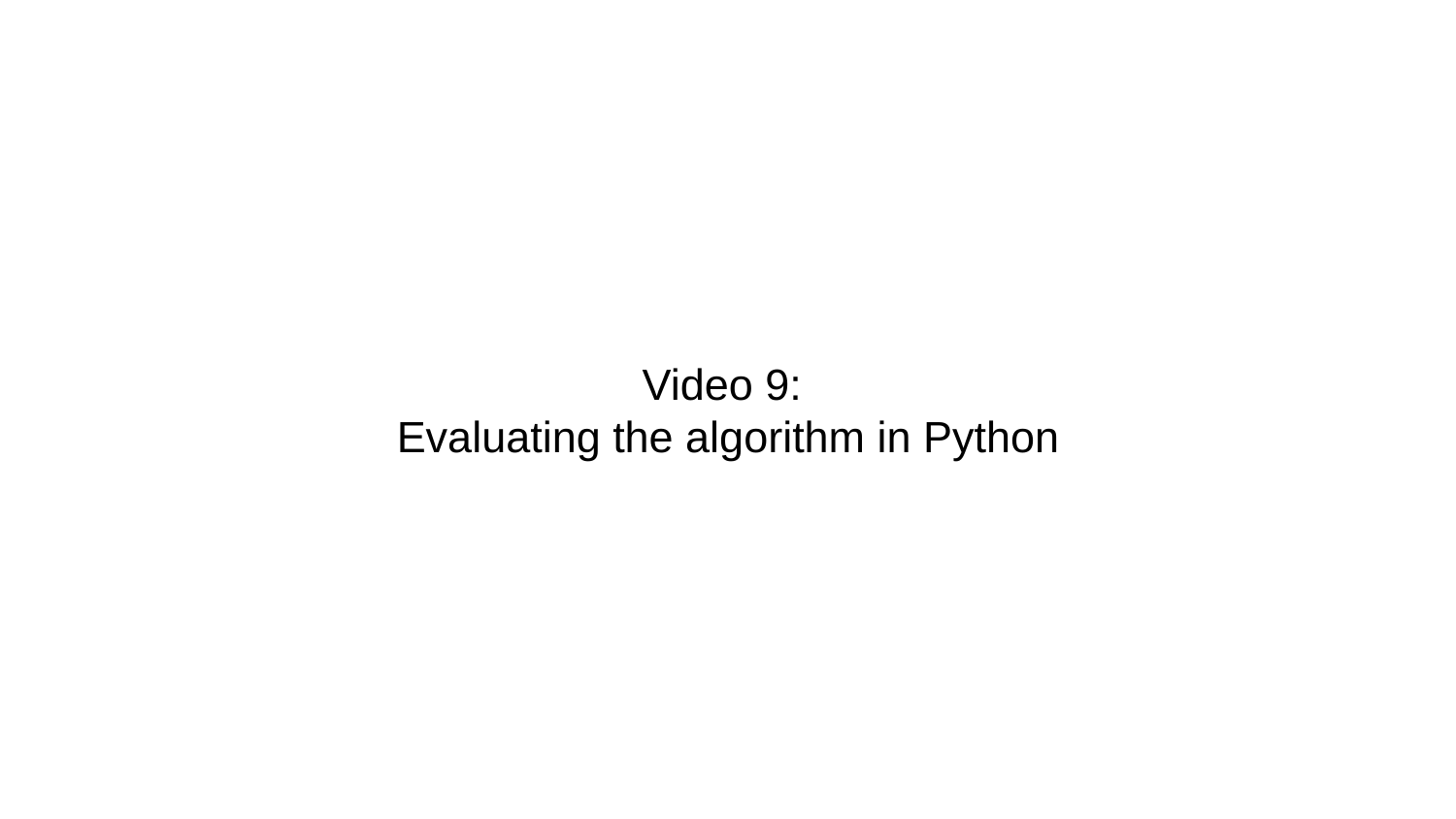

# Video 9:
Evaluating the algorithm in Python